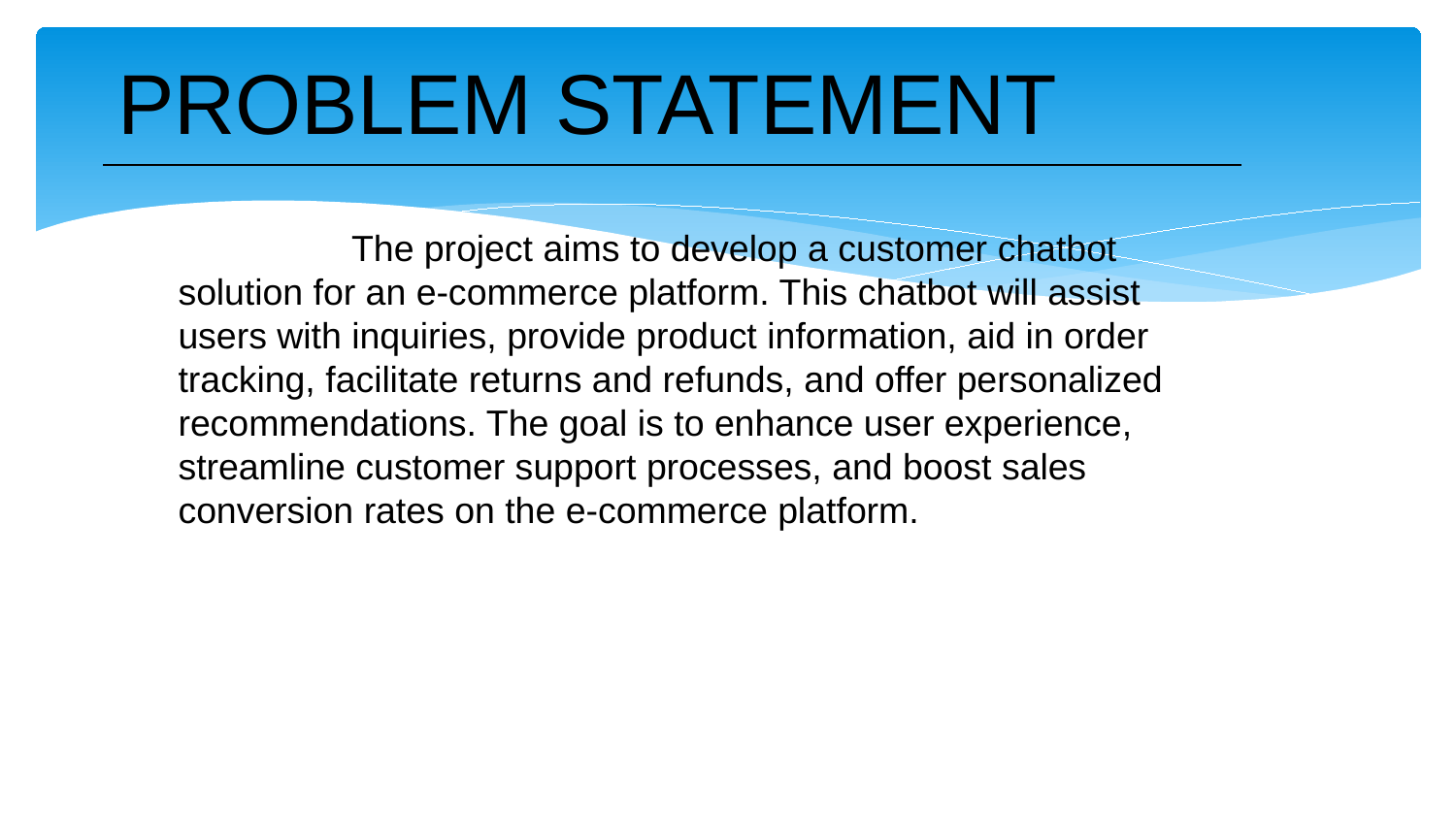

PROBLEM STATEMENT
                 The project aims to develop a customer chatbot solution for an e-commerce platform. This chatbot will assist users with inquiries, provide product information, aid in order tracking, facilitate returns and refunds, and offer personalized recommendations. The goal is to enhance user experience, streamline customer support processes, and boost sales conversion rates on the e-commerce platform.